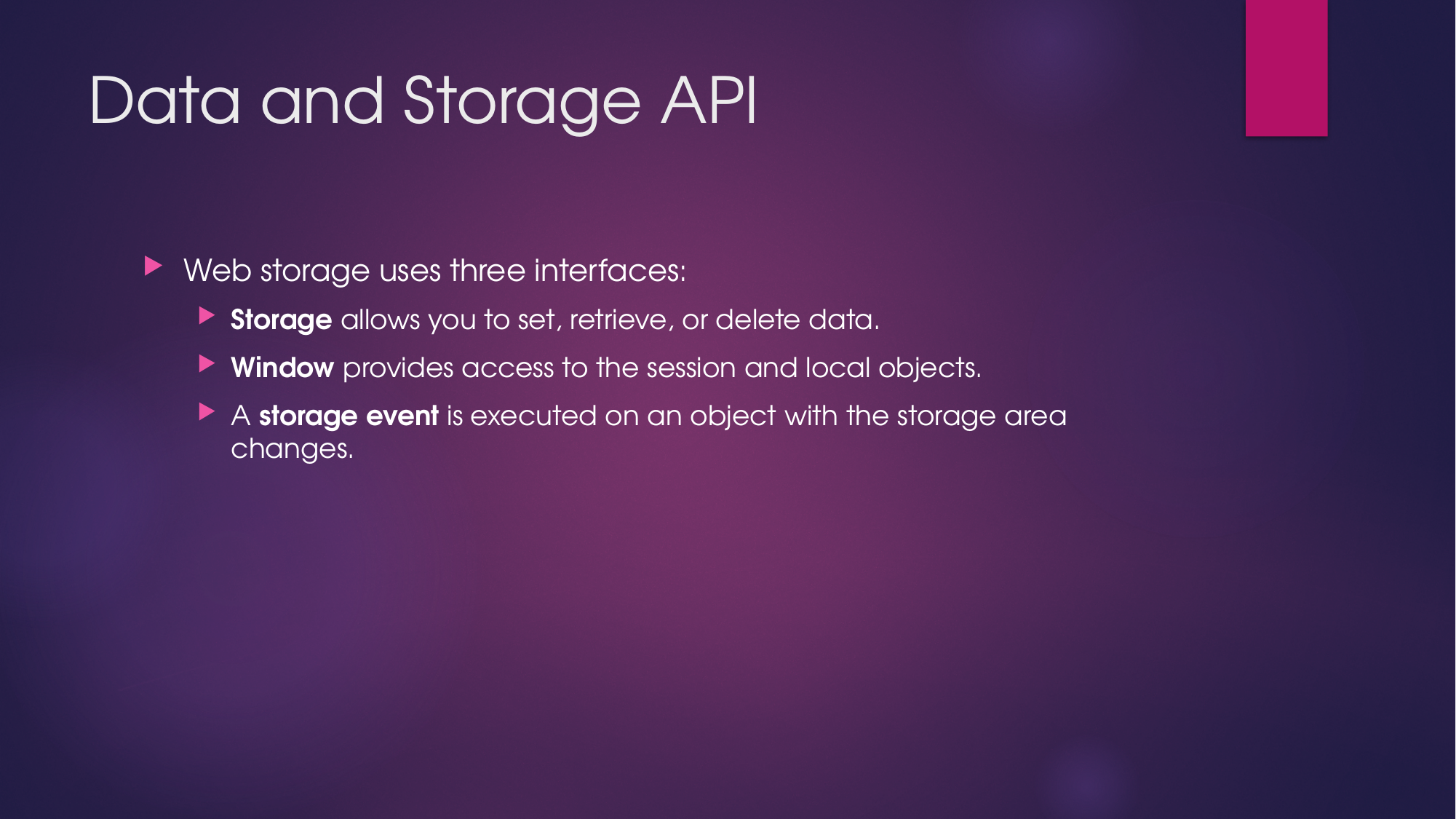

# Data and Storage API
Web storage uses three interfaces:
Storage allows you to set, retrieve, or delete data.
Window provides access to the session and local objects.
A storage event is executed on an object with the storage area changes.